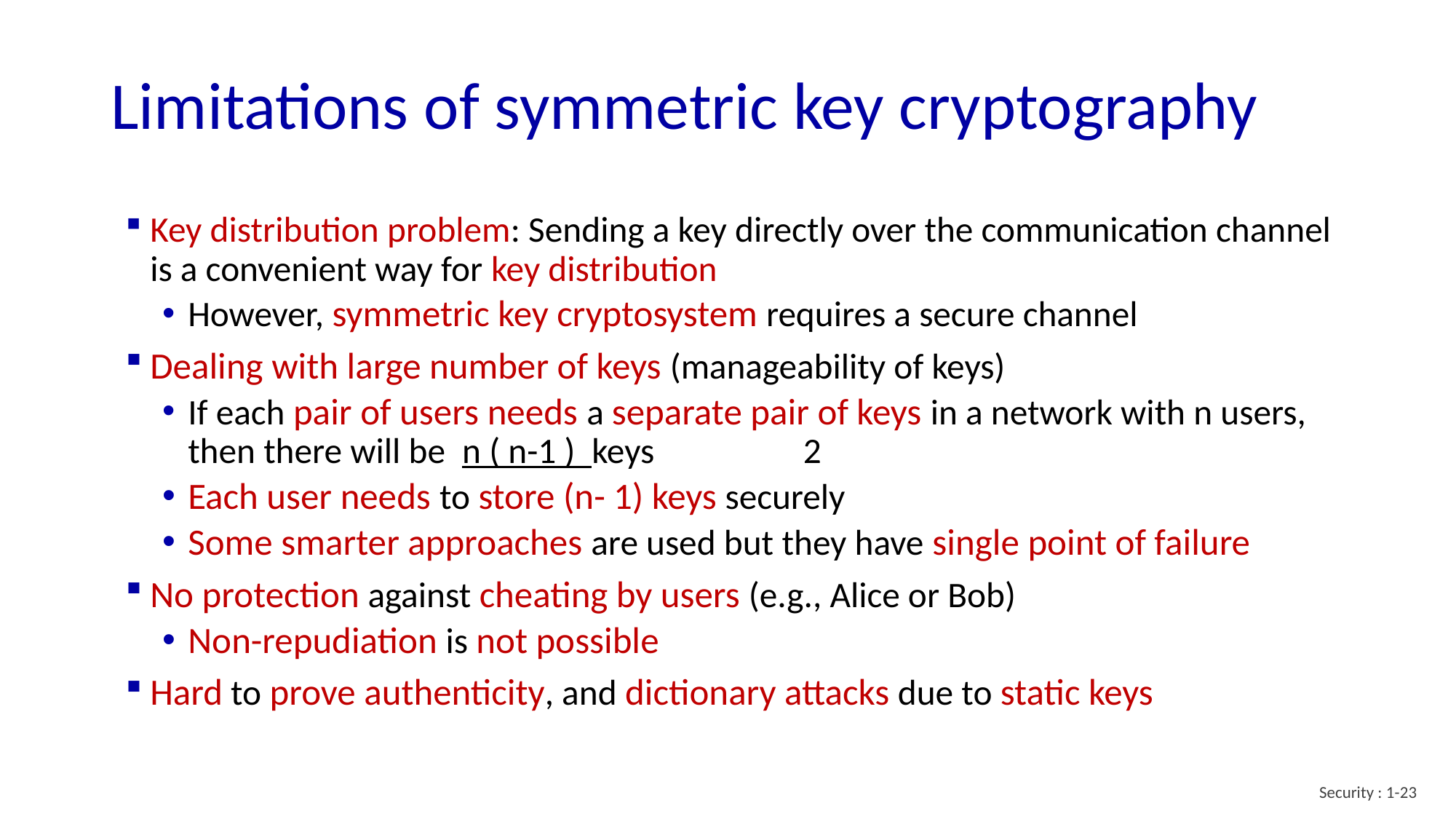

# Limitations of symmetric key cryptography
Key distribution problem: Sending a key directly over the communication channel is a convenient way for key distribution
However, symmetric key cryptosystem requires a secure channel
Dealing with large number of keys (manageability of keys)
If each pair of users needs a separate pair of keys in a network with n users, then there will be  n ( n-1 )  keys									            2
Each user needs to store (n- 1) keys securely
Some smarter approaches are used but they have single point of failure
No protection against cheating by users (e.g., Alice or Bob)
Non-repudiation is not possible
Hard to prove authenticity, and dictionary attacks due to static keys

Security : 1-23